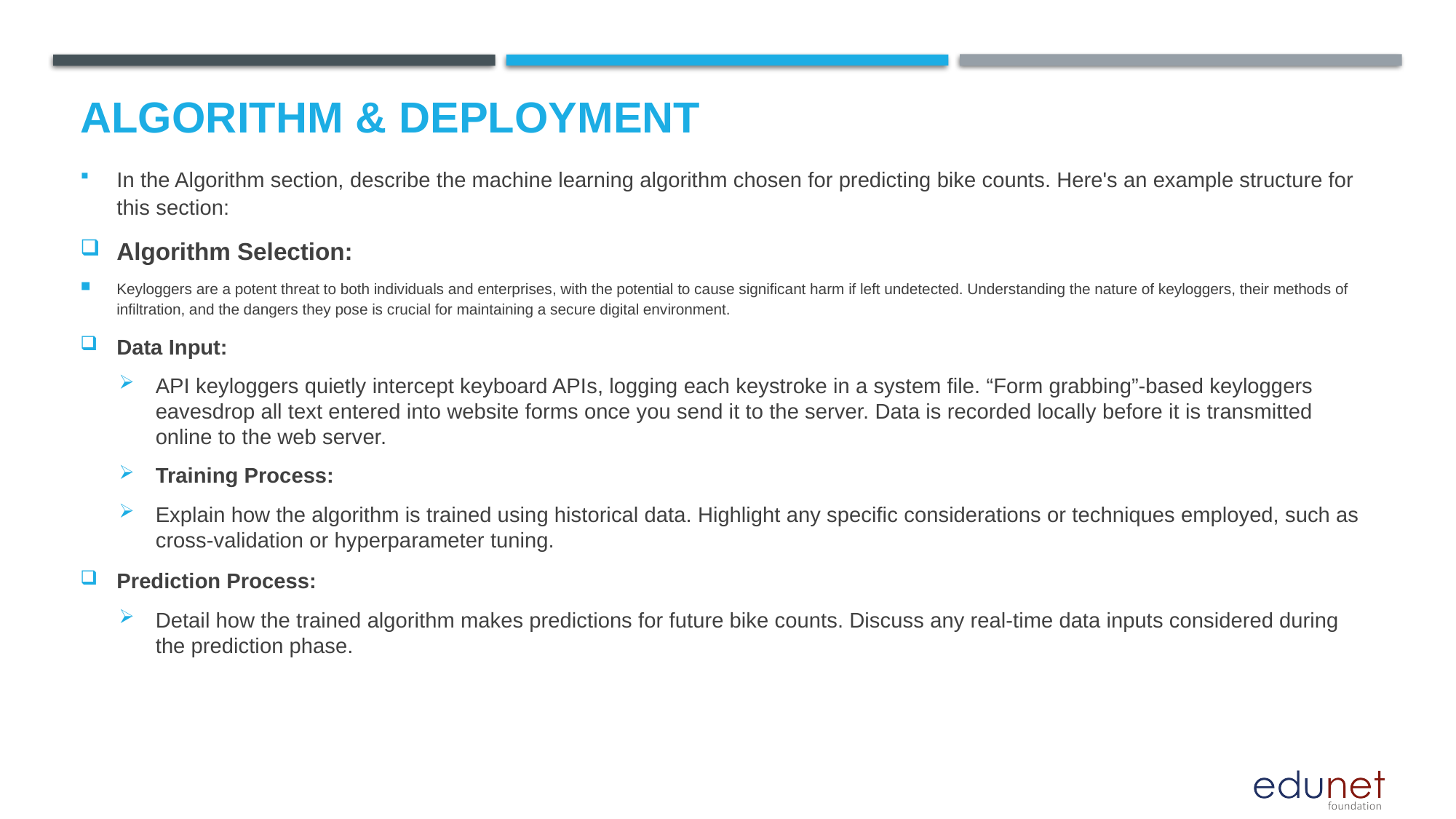

# Algorithm & Deployment
In the Algorithm section, describe the machine learning algorithm chosen for predicting bike counts. Here's an example structure for this section:
Algorithm Selection:
Keyloggers are a potent threat to both individuals and enterprises, with the potential to cause significant harm if left undetected. Understanding the nature of keyloggers, their methods of infiltration, and the dangers they pose is crucial for maintaining a secure digital environment.
Data Input:
API keyloggers quietly intercept keyboard APIs, logging each keystroke in a system file. “Form grabbing”-based keyloggers eavesdrop all text entered into website forms once you send it to the server. Data is recorded locally before it is transmitted online to the web server.
Training Process:
Explain how the algorithm is trained using historical data. Highlight any specific considerations or techniques employed, such as cross-validation or hyperparameter tuning.
Prediction Process:
Detail how the trained algorithm makes predictions for future bike counts. Discuss any real-time data inputs considered during the prediction phase.